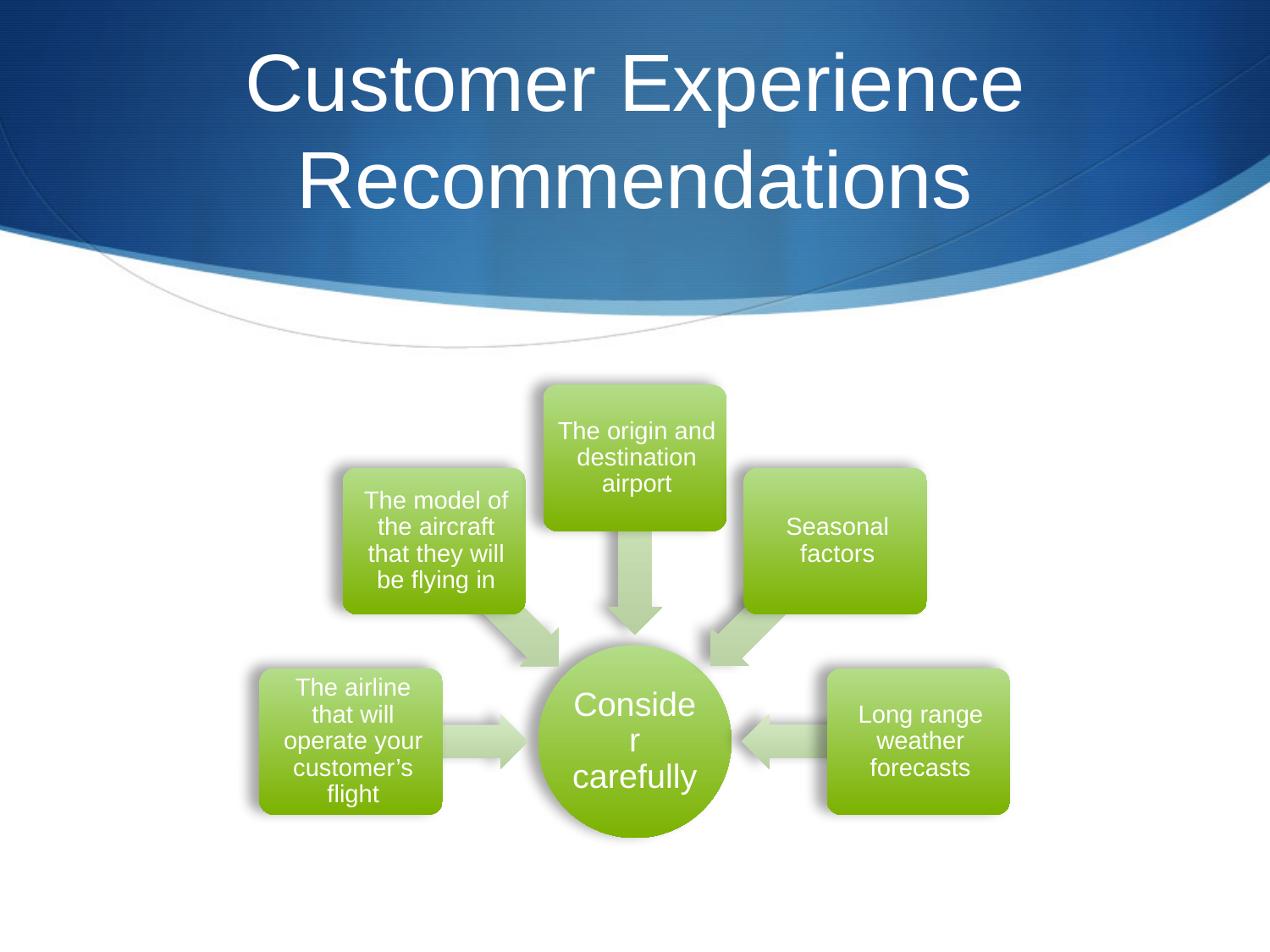

# Customer Experience Recommendations
Consider carefully
The airline that will operate your customer’s flight
The model of the aircraft that they will be flying in
The origin and destination airport
Seasonal factors
Long range weather forecasts